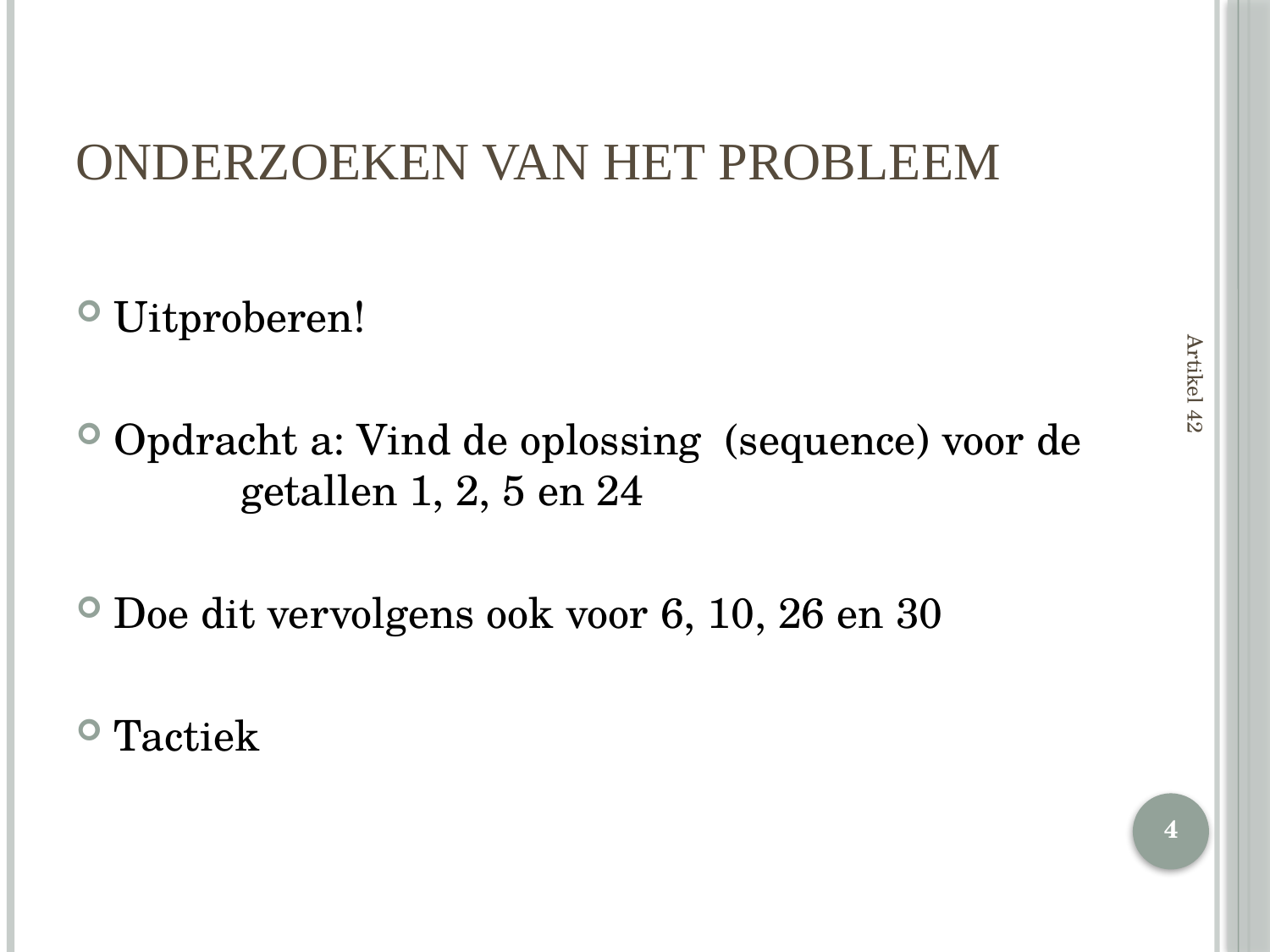

# Onderzoeken van het probleem

Uitproberen!

Opdracht a: Vind de oplossing  (sequence) voor de 	getallen 1, 2, 5 en 24

Doe dit vervolgens ook voor 6, 10, 26 en 30

Tactiek
Artikel 42
4